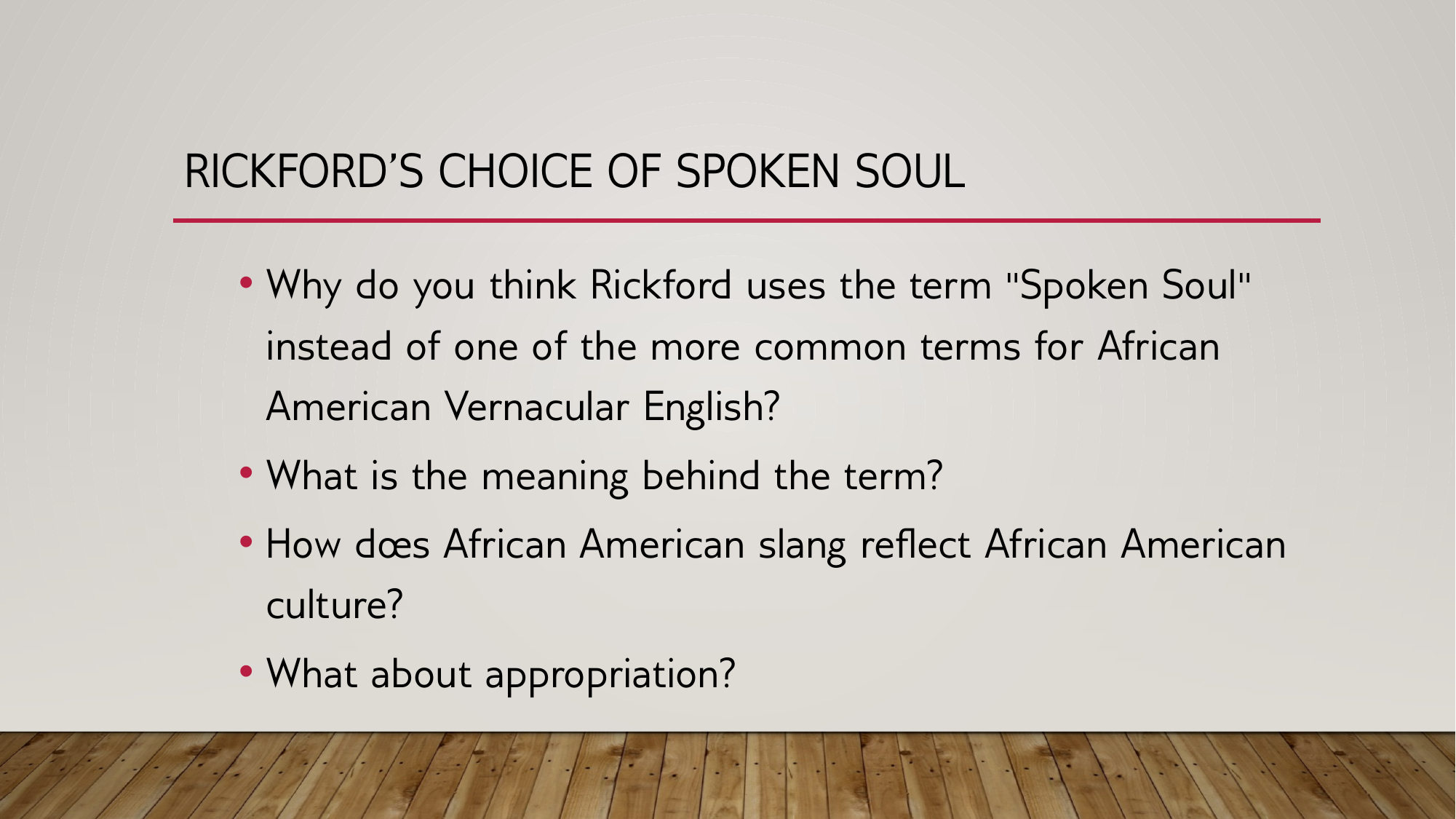

# Rickford’s Choice of Spoken Soul
Why do you think Rickford uses the term "Spoken Soul" instead of one of the more common terms for African American Vernacular English?
What is the meaning behind the term?
How does African American slang reflect African American culture?
What about appropriation?